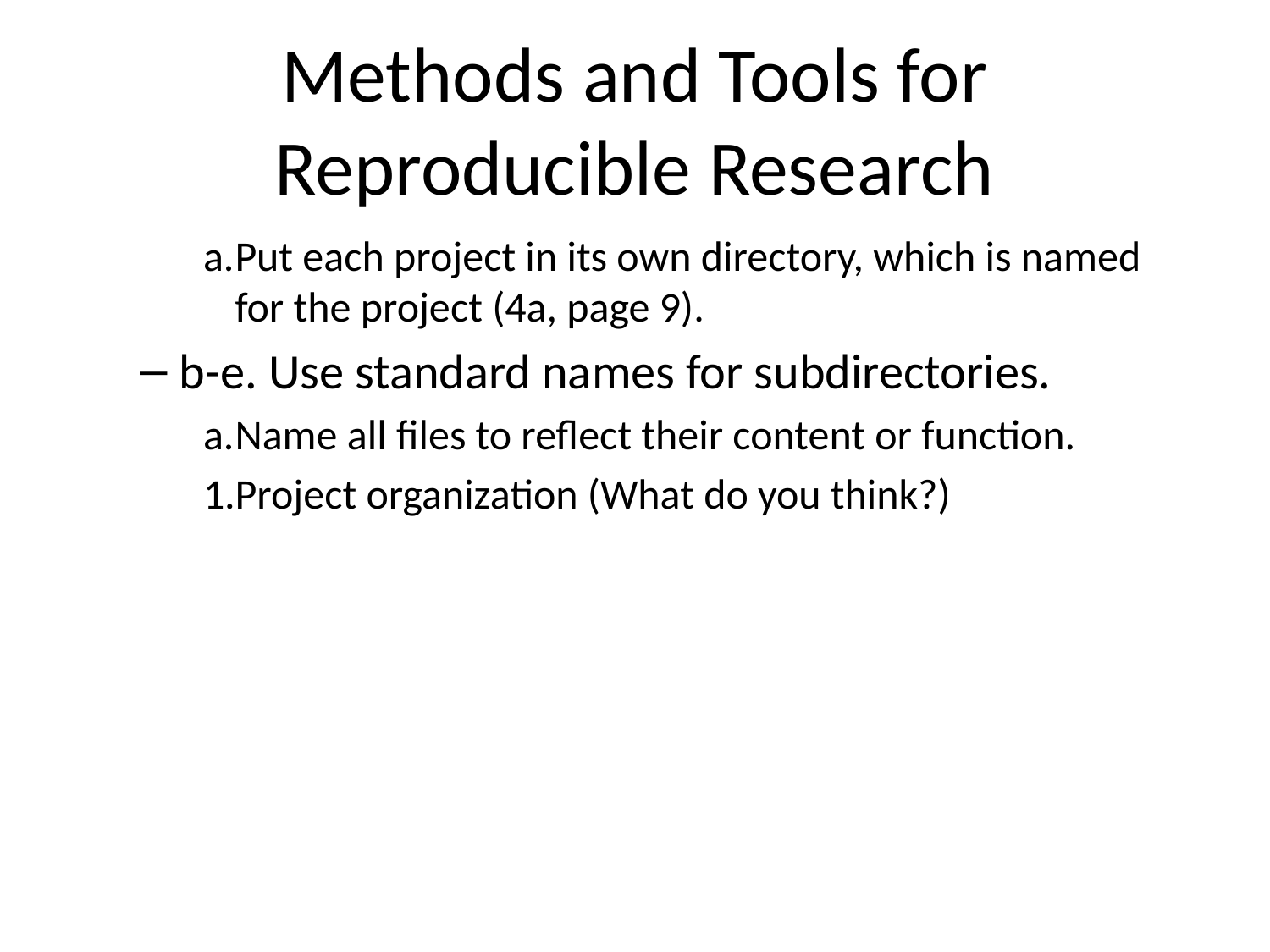

# Methods and Tools for Reproducible Research
Put each project in its own directory, which is named for the project (4a, page 9).
b-e. Use standard names for subdirectories.
Name all files to reflect their content or function.
Project organization (What do you think?)